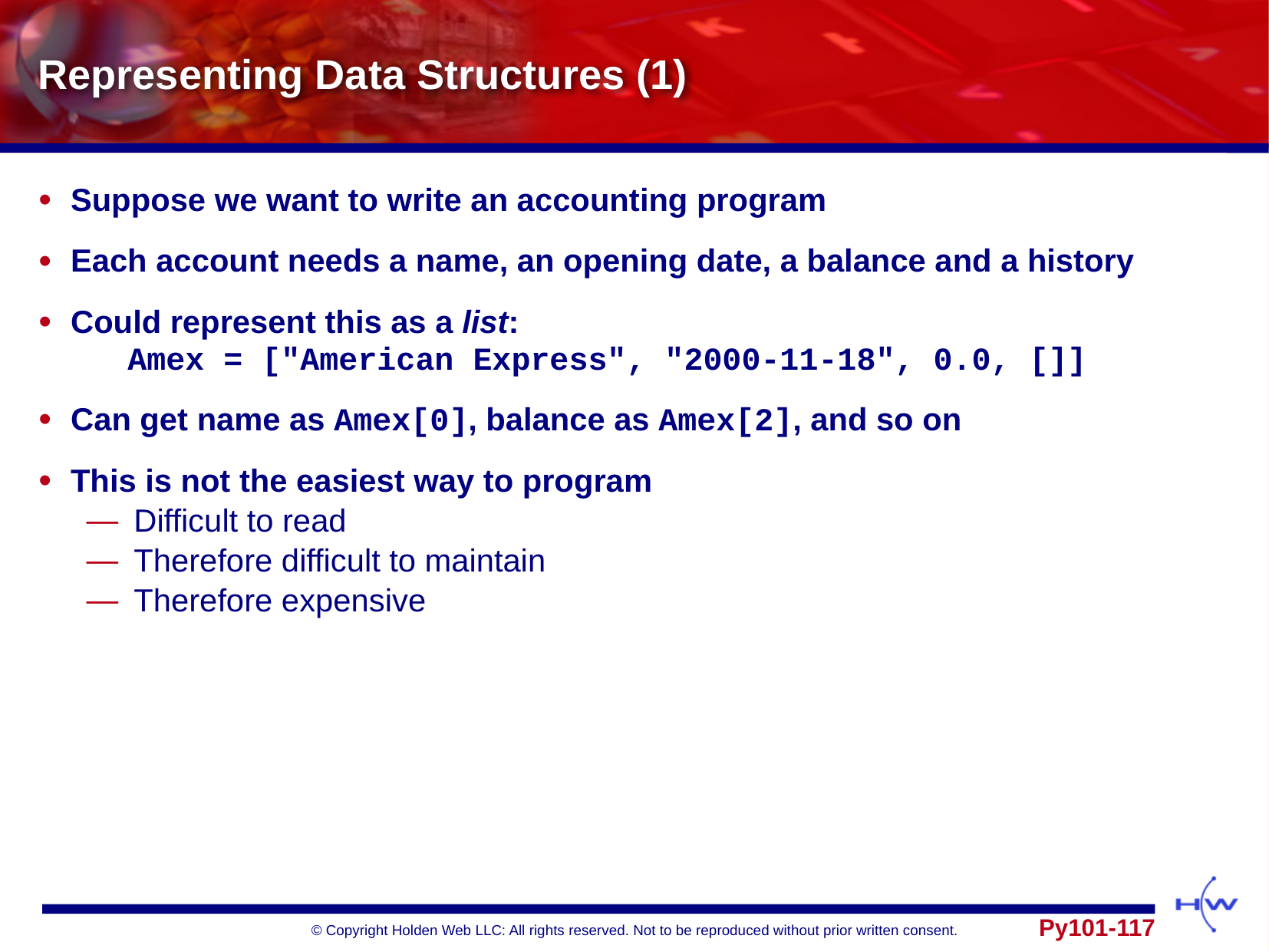

# Representing Data Structures (1)
Suppose we want to write an accounting program
Each account needs a name, an opening date, a balance and a history
Could represent this as a list:
	Amex = ["American Express", "2000-11-18", 0.0, []]
Can get name as Amex[0], balance as Amex[2], and so on
This is not the easiest way to program
Difficult to read
Therefore difficult to maintain
Therefore expensive